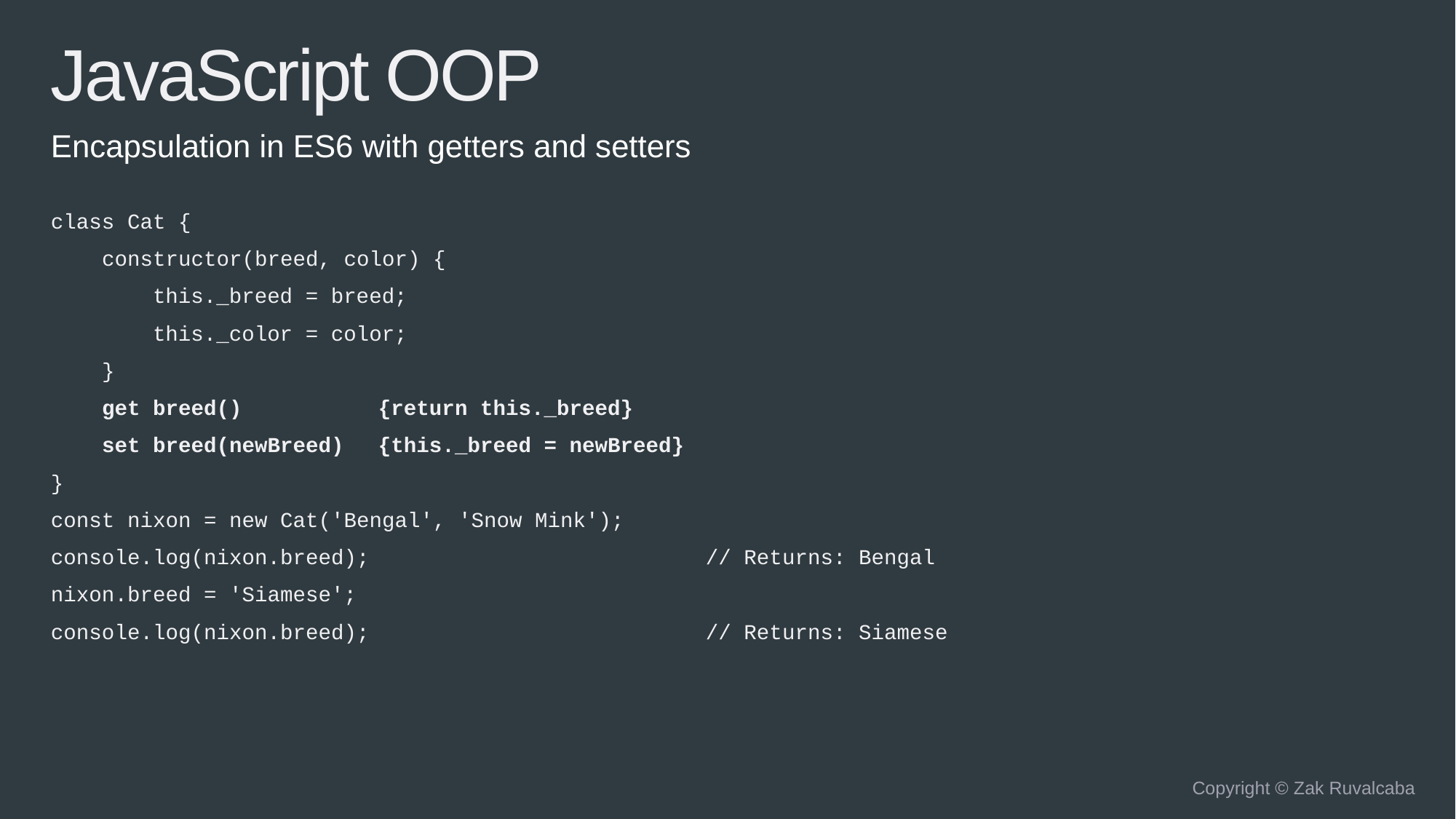

# JavaScript OOP
Encapsulation in ES6 with getters and setters
class Cat {
    constructor(breed, color) {
        this._breed = breed;
        this._color = color;
    }
    get breed() 		{return this._breed}
    set breed(newBreed) 	{this._breed = newBreed}
}
const nixon = new Cat('Bengal', 'Snow Mink');
console.log(nixon.breed);				// Returns: Bengal
nixon.breed = 'Siamese';
console.log(nixon.breed);				// Returns: Siamese